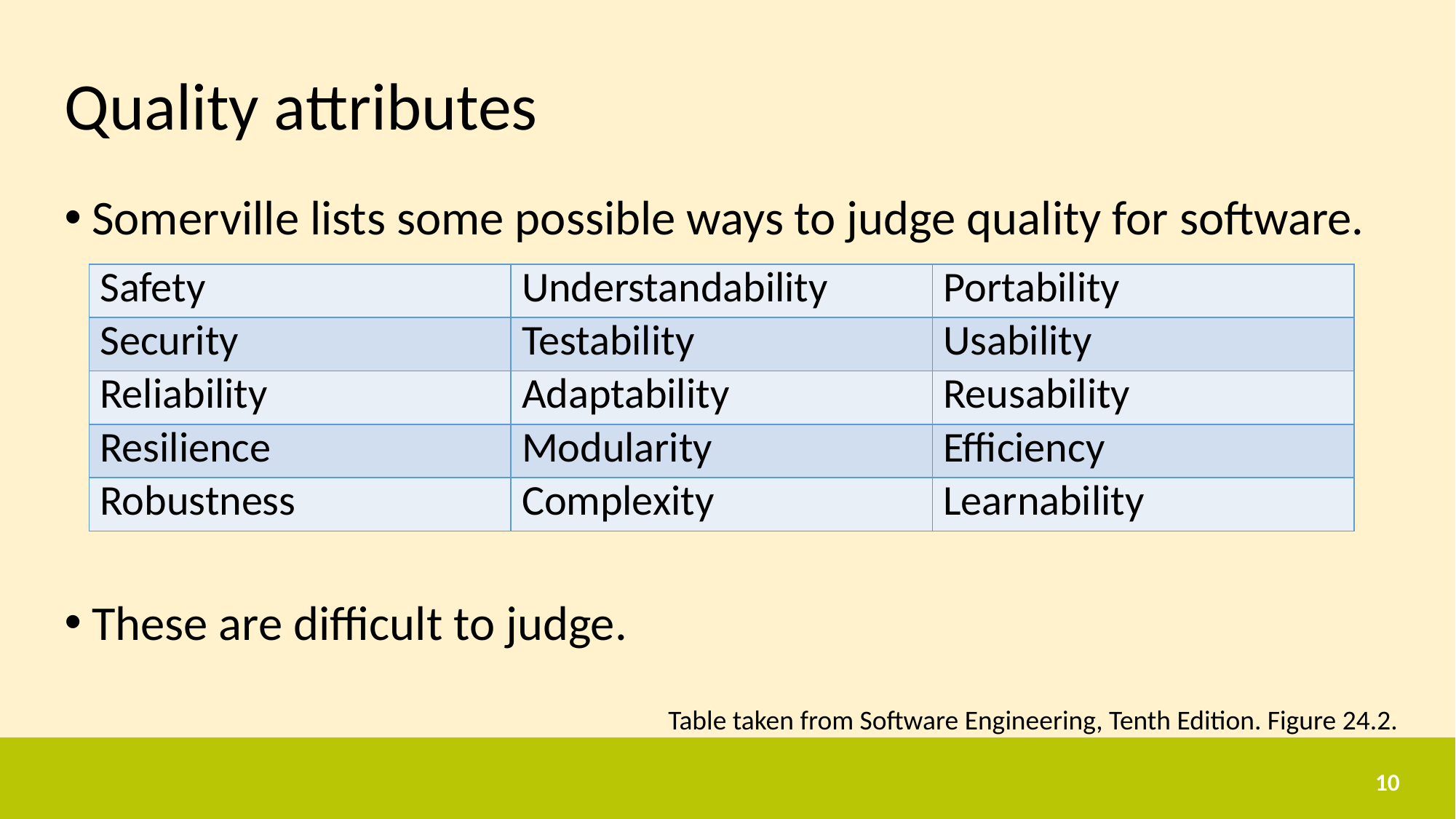

# Quality attributes
Somerville lists some possible ways to judge quality for software.

These are difficult to judge.
| Safety | Understandability | Portability |
| --- | --- | --- |
| Security | Testability | Usability |
| Reliability | Adaptability | Reusability |
| Resilience | Modularity | Efficiency |
| Robustness | Complexity | Learnability |
Table taken from Software Engineering, Tenth Edition. Figure 24.2.
10